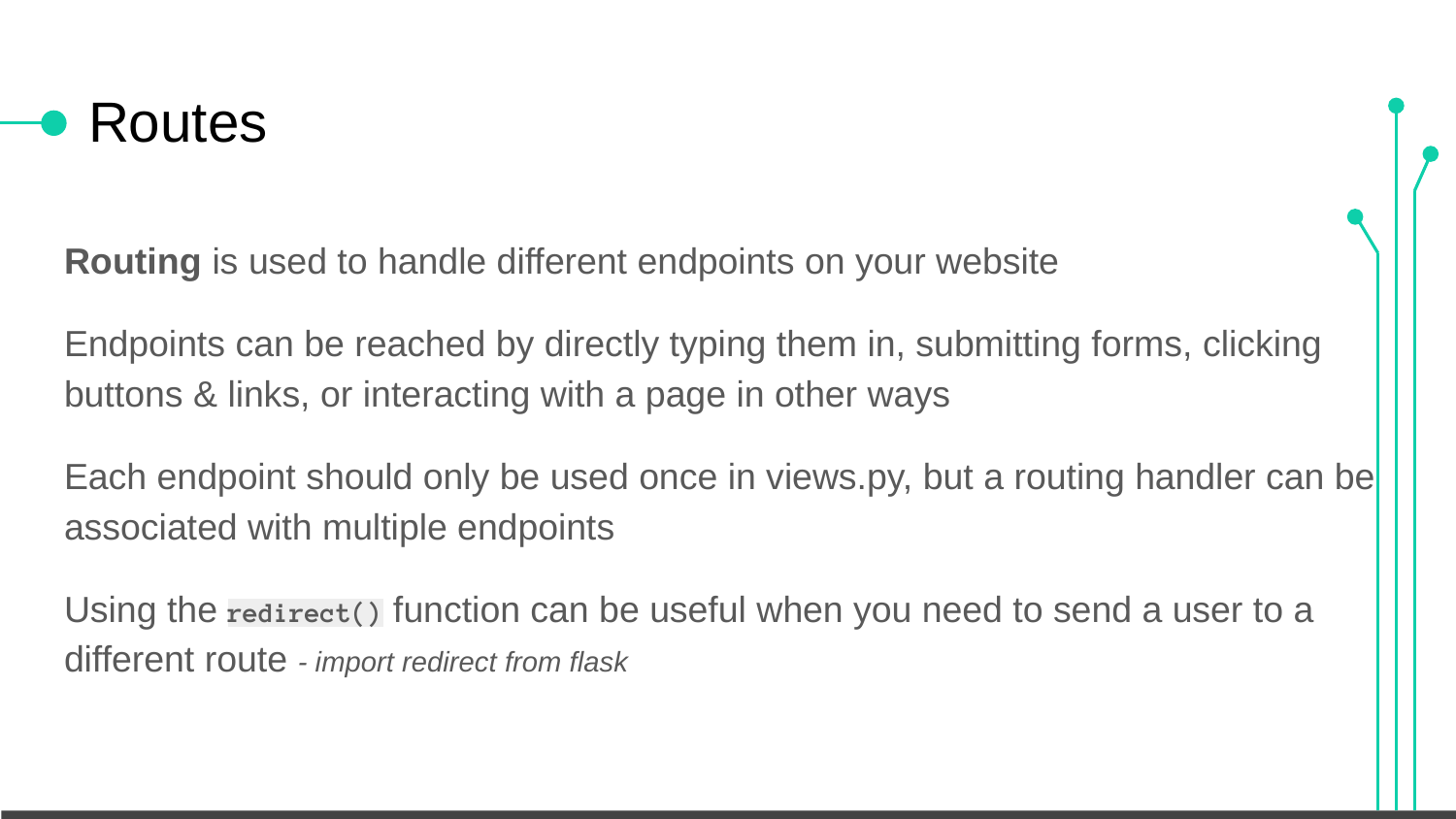

# Routes

Routing is used to handle different endpoints on your website
Endpoints can be reached by directly typing them in, submitting forms, clicking buttons & links, or interacting with a page in other ways
Each endpoint should only be used once in views.py, but a routing handler can be associated with multiple endpoints
Using the redirect() function can be useful when you need to send a user to a different route - import redirect from flask